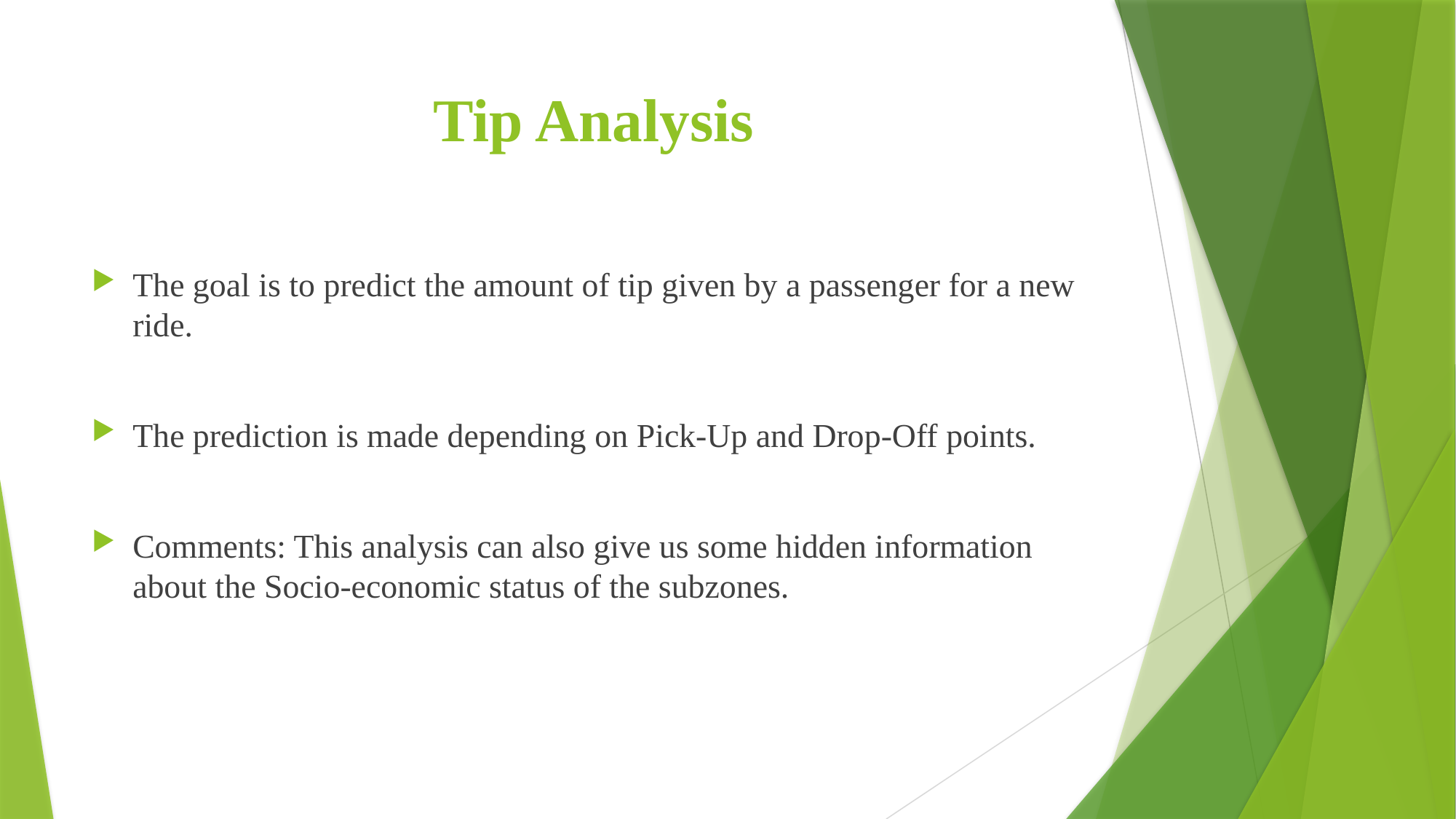

# Tip Analysis
The goal is to predict the amount of tip given by a passenger for a new ride.

The prediction is made depending on Pick-Up and Drop-Off points.

Comments: This analysis can also give us some hidden information about the Socio-economic status of the subzones.